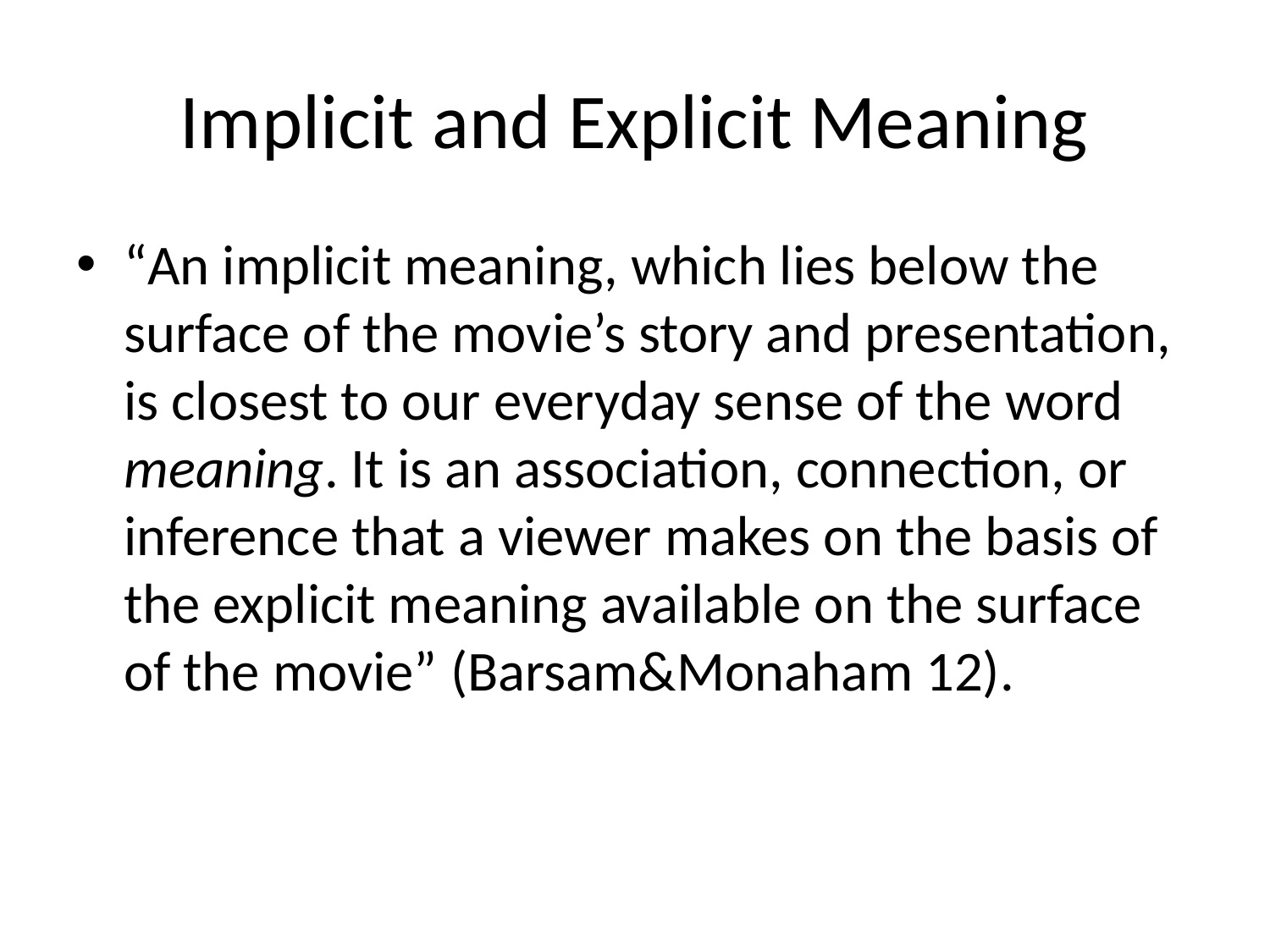

# Implicit and Explicit Meaning
“An implicit meaning, which lies below the surface of the movie’s story and presentation, is closest to our everyday sense of the word meaning. It is an association, connection, or inference that a viewer makes on the basis of the explicit meaning available on the surface of the movie” (Barsam&Monaham 12).